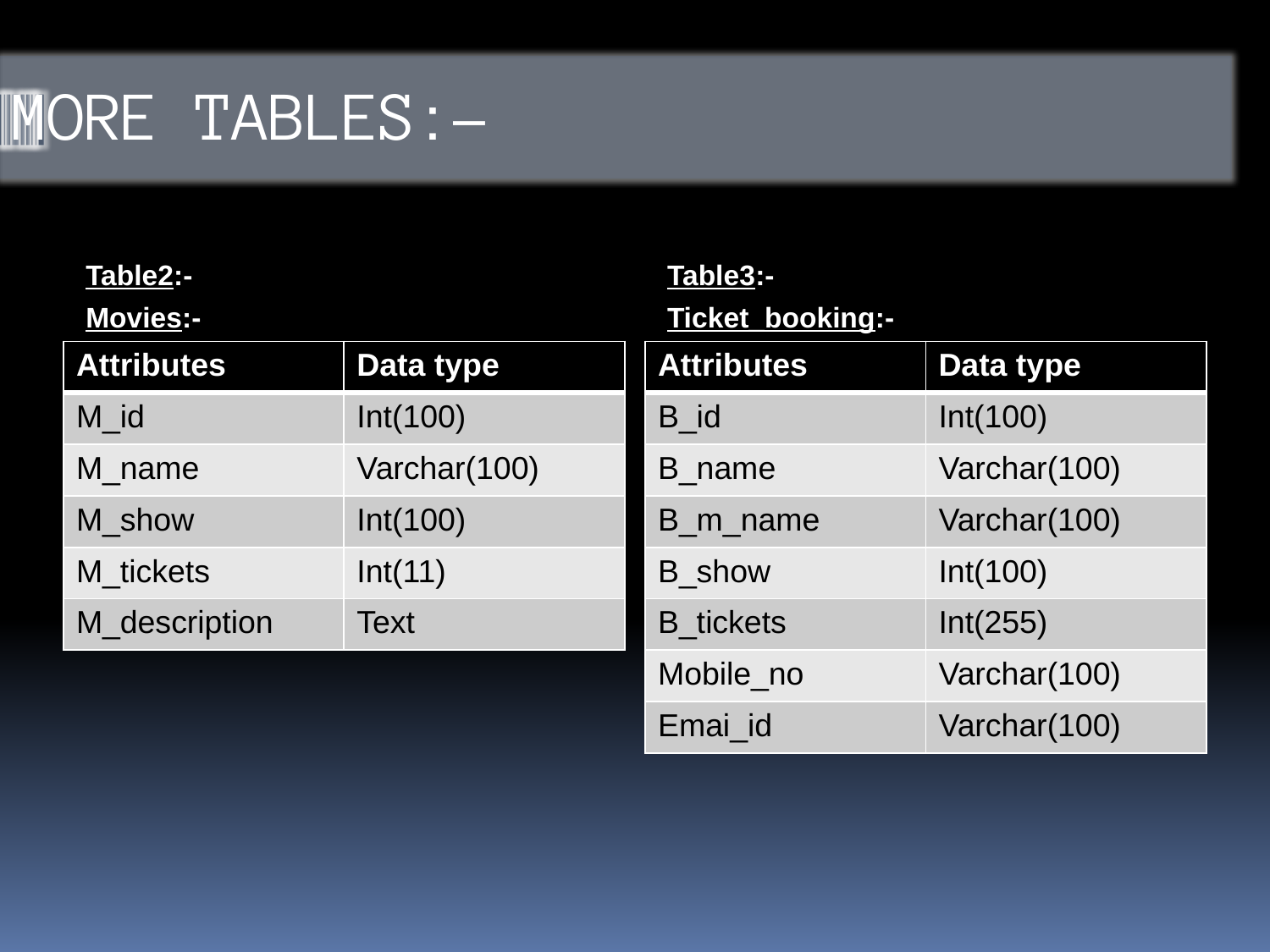

# MORE TABLES:-
Table2:-
Movies:-
Table3:-
Ticket_booking:-
| Attributes | Data type |
| --- | --- |
| M\_id | Int(100) |
| M\_name | Varchar(100) |
| M\_show | Int(100) |
| M\_tickets | Int(11) |
| M\_description | Text |
| Attributes | Data type |
| --- | --- |
| B\_id | Int(100) |
| B\_name | Varchar(100) |
| B\_m\_name | Varchar(100) |
| B\_show | Int(100) |
| B\_tickets | Int(255) |
| Mobile\_no | Varchar(100) |
| Emai\_id | Varchar(100) |